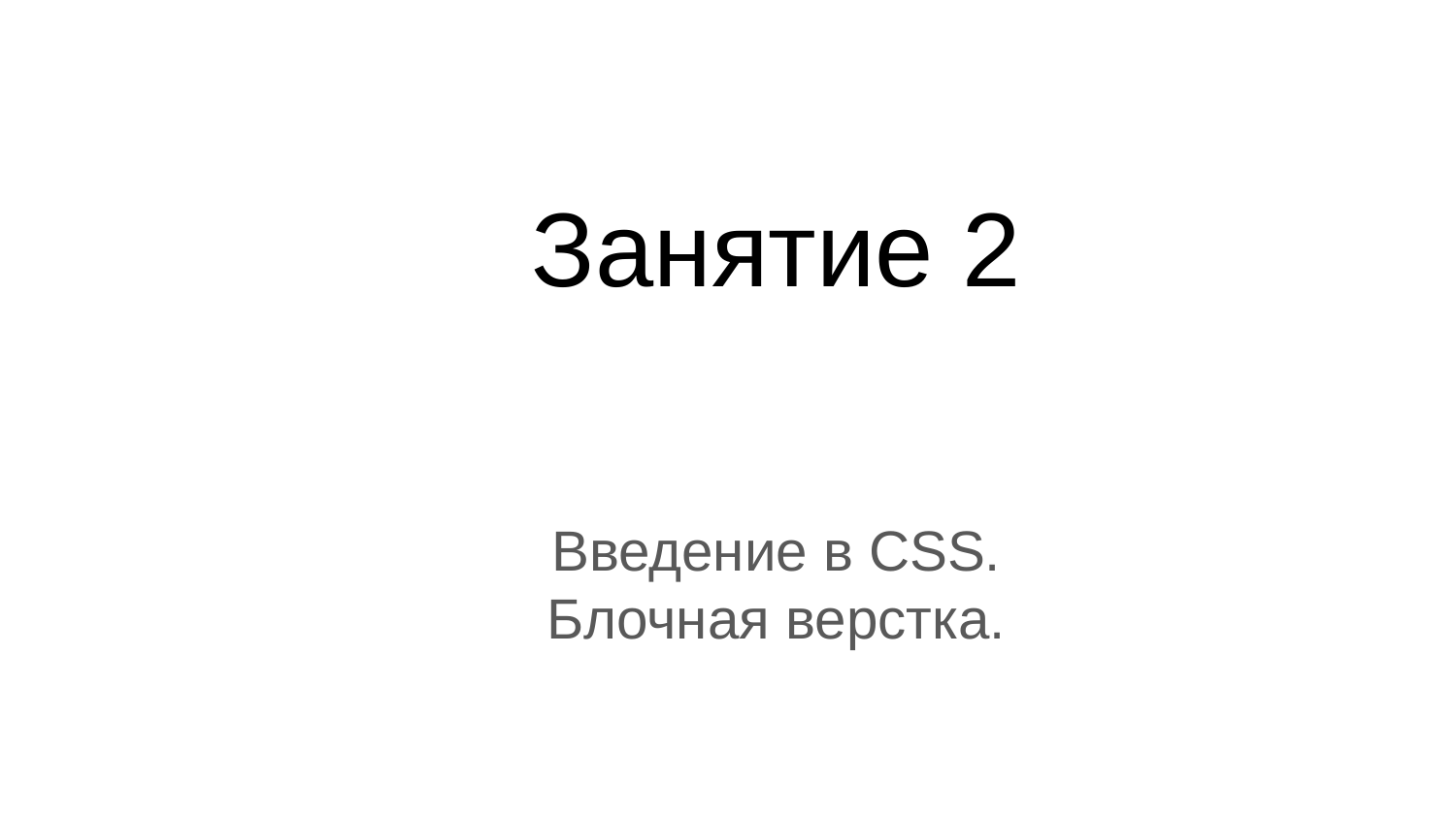

Занятие 2
Введение в CSS.
Блочная верстка.